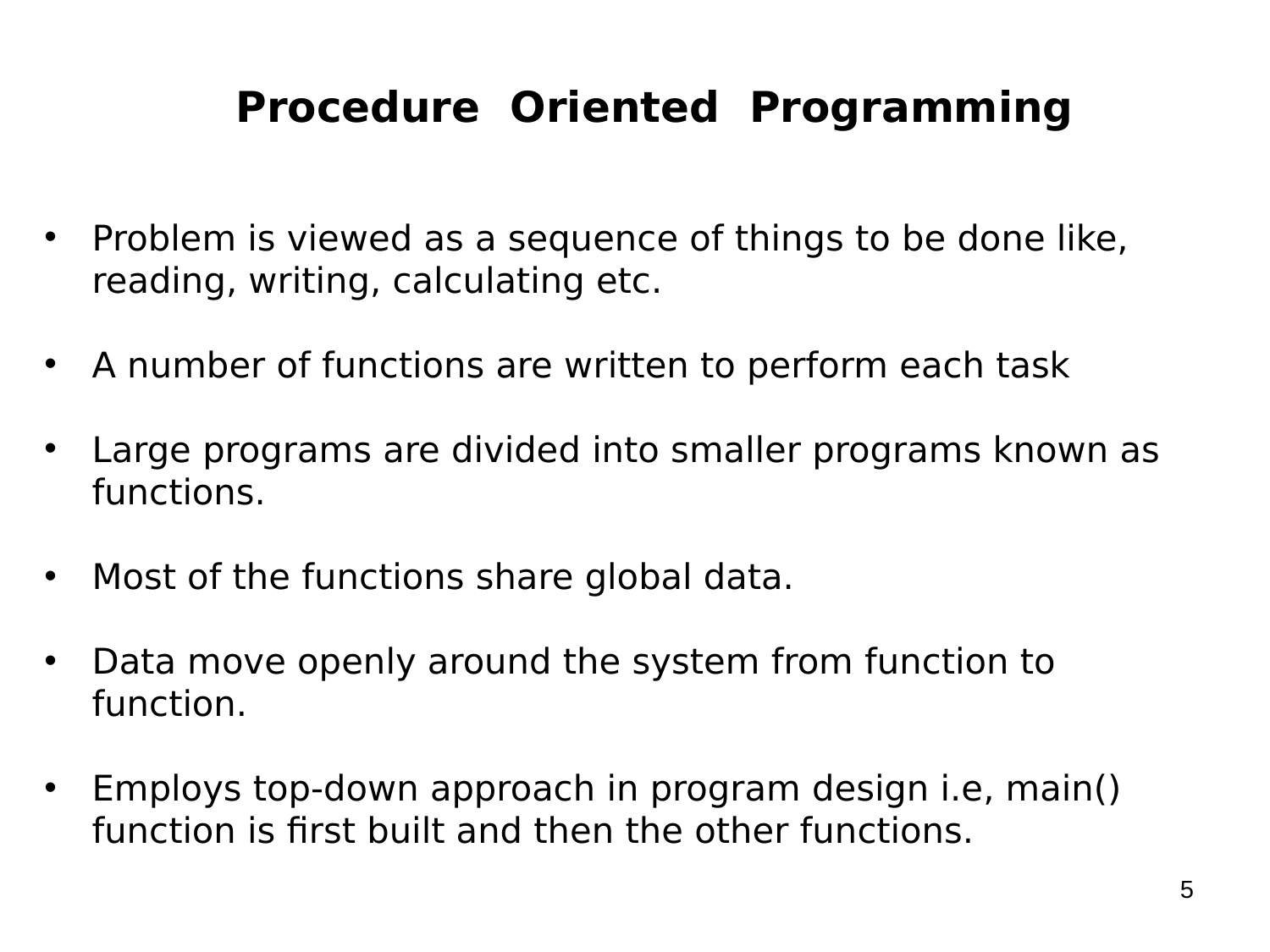

Procedure  Oriented  Programming
Problem is viewed as a sequence of things to be done like, reading, writing, calculating etc.

A number of functions are written to perform each task

Large programs are divided into smaller programs known as functions.

Most of the functions share global data.

Data move openly around the system from function to function.

Employs top-down approach in program design i.e, main() function is first built and then the other functions.

5